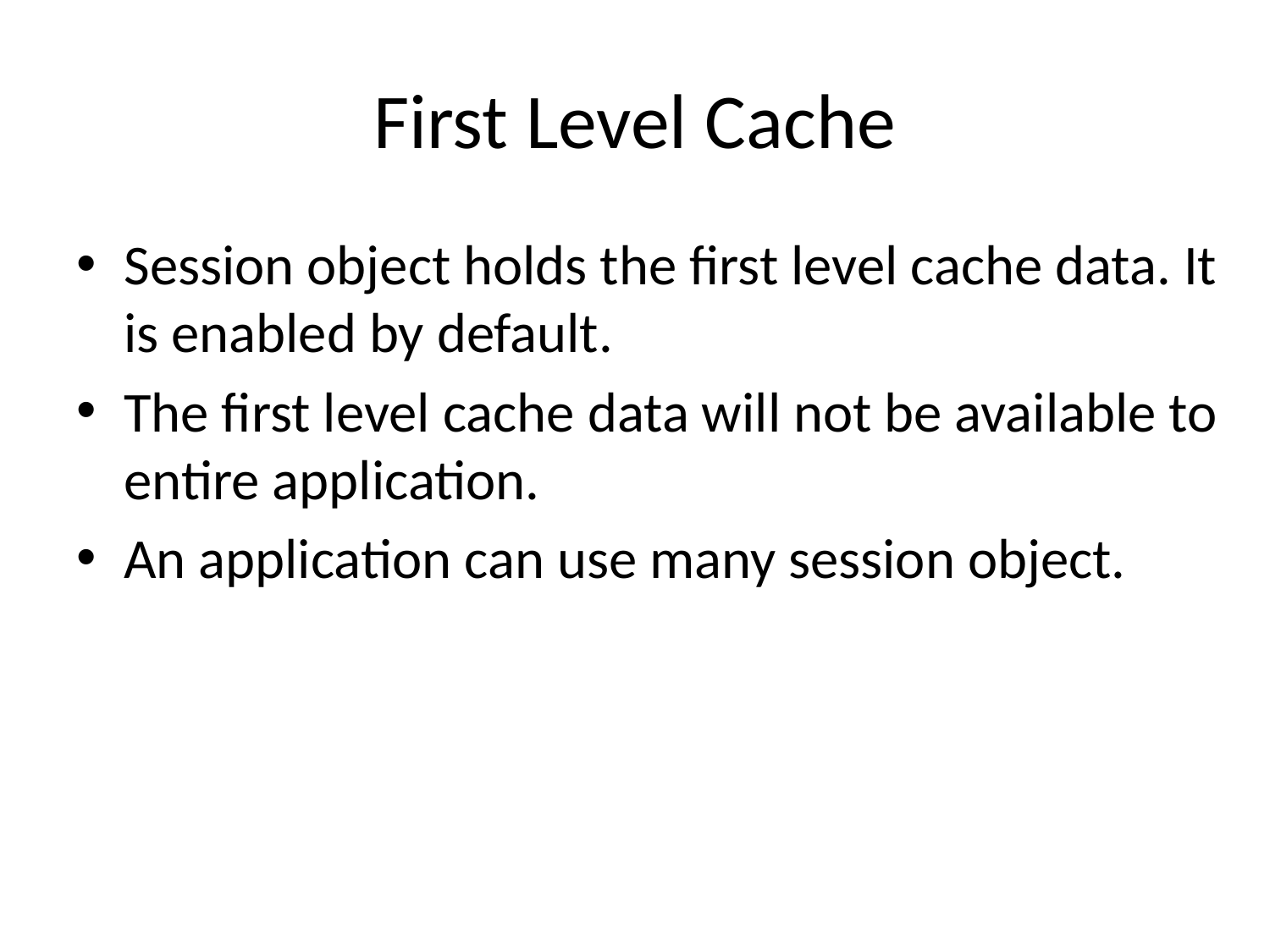

# First Level Cache
Session object holds the first level cache data. It is enabled by default.
The first level cache data will not be available to entire application.
An application can use many session object.